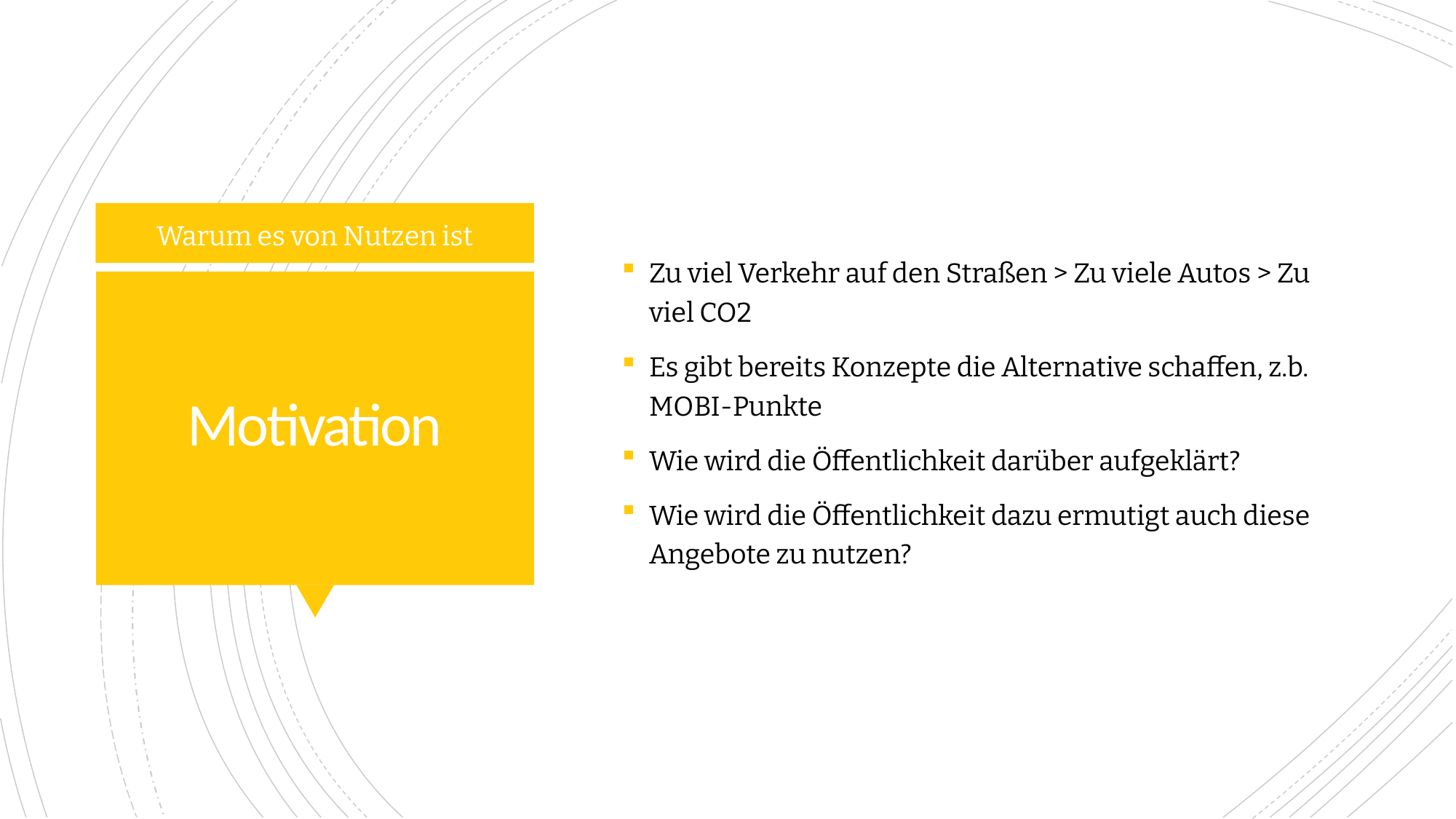

Zu viel Verkehr auf den Straßen > Zu viele Autos > Zu viel CO2
Es gibt bereits Konzepte die Alternative schaffen, z.b. MOBI-Punkte
Wie wird die Öffentlichkeit darüber aufgeklärt?
Wie wird die Öffentlichkeit dazu ermutigt auch diese Angebote zu nutzen?
Warum es von Nutzen ist
# Motivation